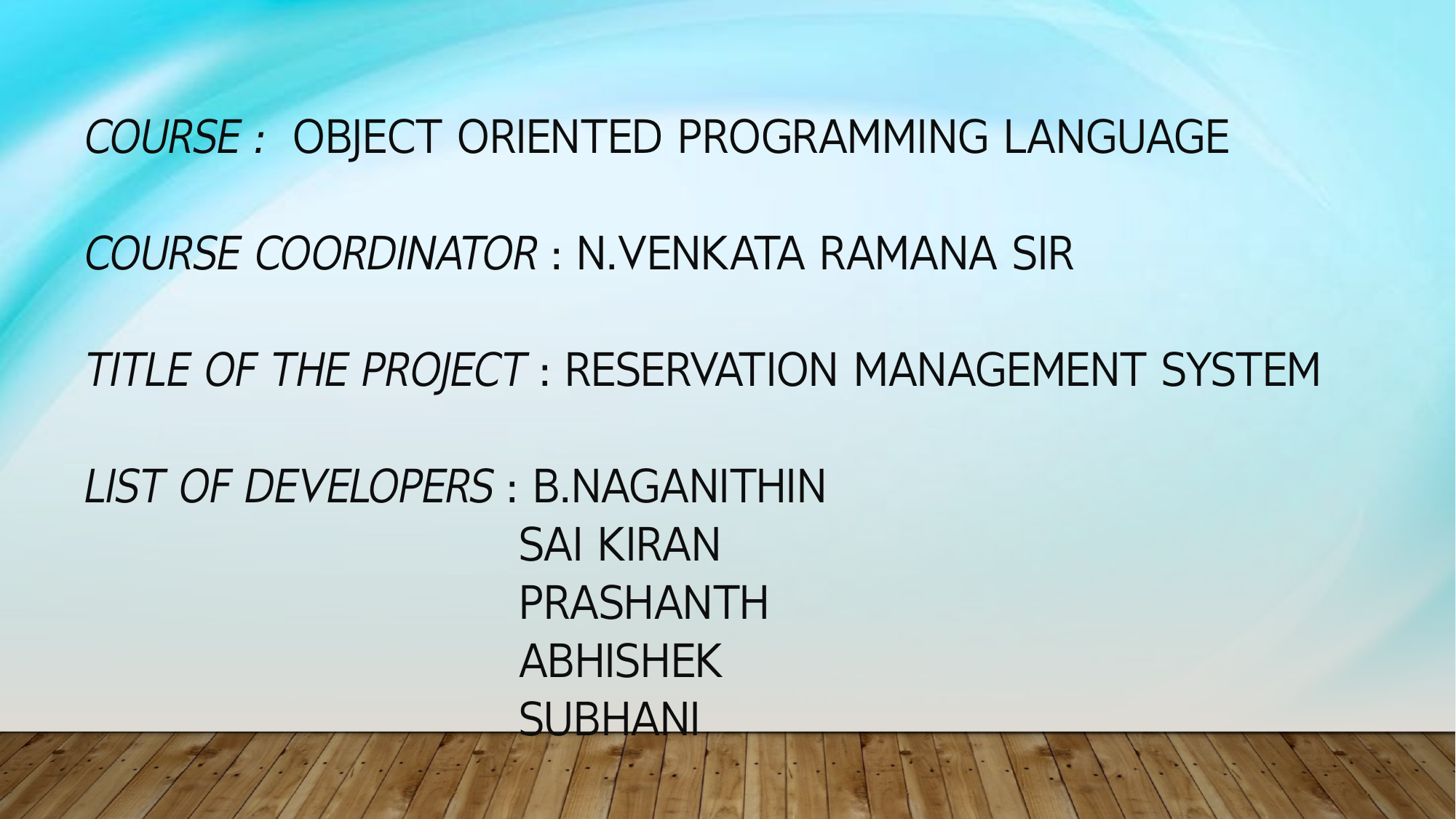

COURSE :  OBJECT ORIENTED PROGRAMMING LANGUAGE

COURSE COORDINATOR : N.VENKATA RAMANA SIR

TITLE OF THE PROJECT : RESERVATION MANAGEMENT SYSTEM

LIST OF DEVELOPERS : B.NAGANITHIN
				SAI KIRAN
				PRASHANTH
				ABHISHEK
				SUBHANI